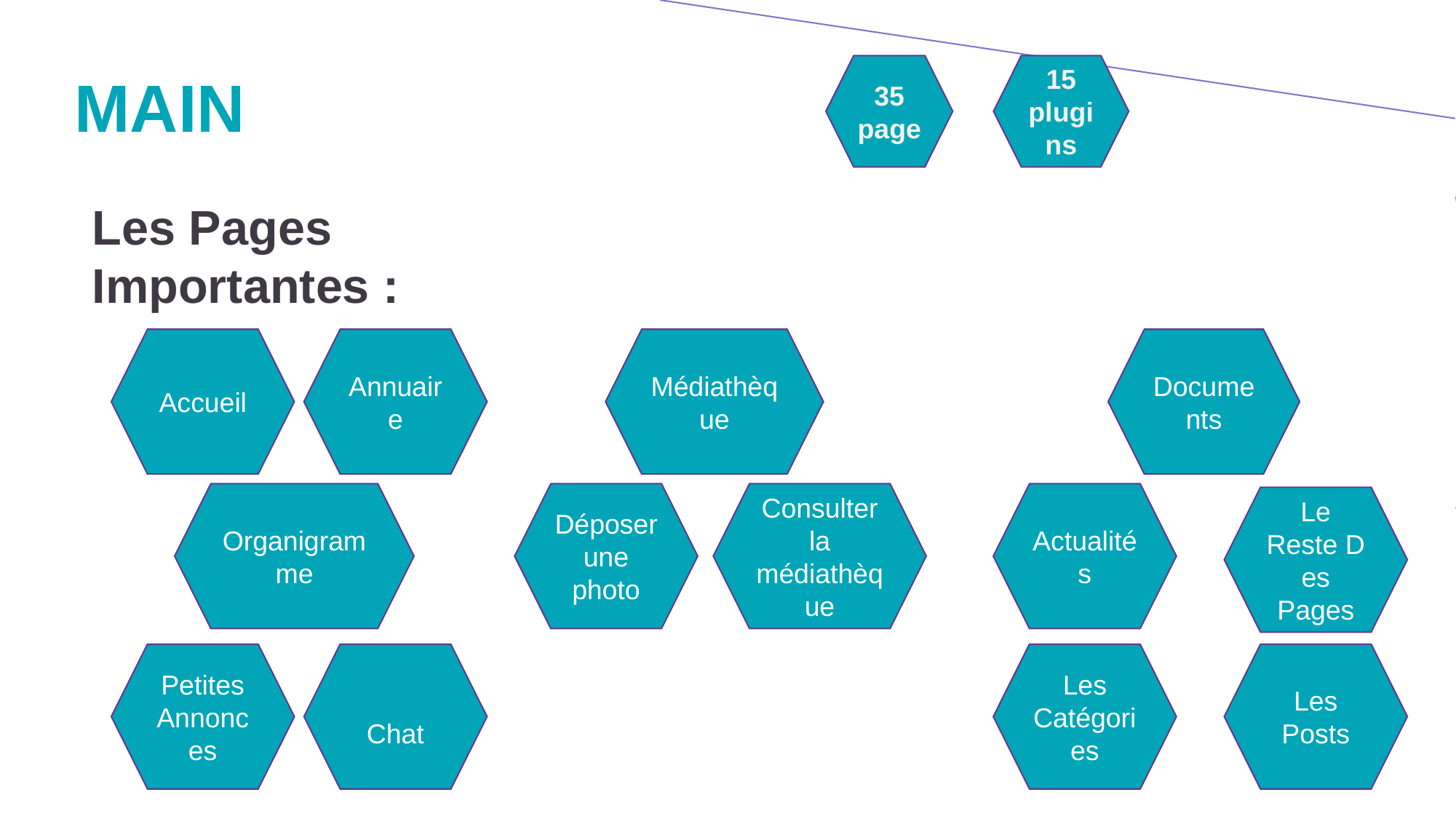

35 page
15
plugins
# Main
Les Pages Importantes :
Documents
Actualités
Le Reste Des Pages
Les Catégories
Les Posts
Accueil
Annuaire
Organigramme
Petites Annonces

Chat
Médiathèque
Consulter la médiathèque
Déposer une photo